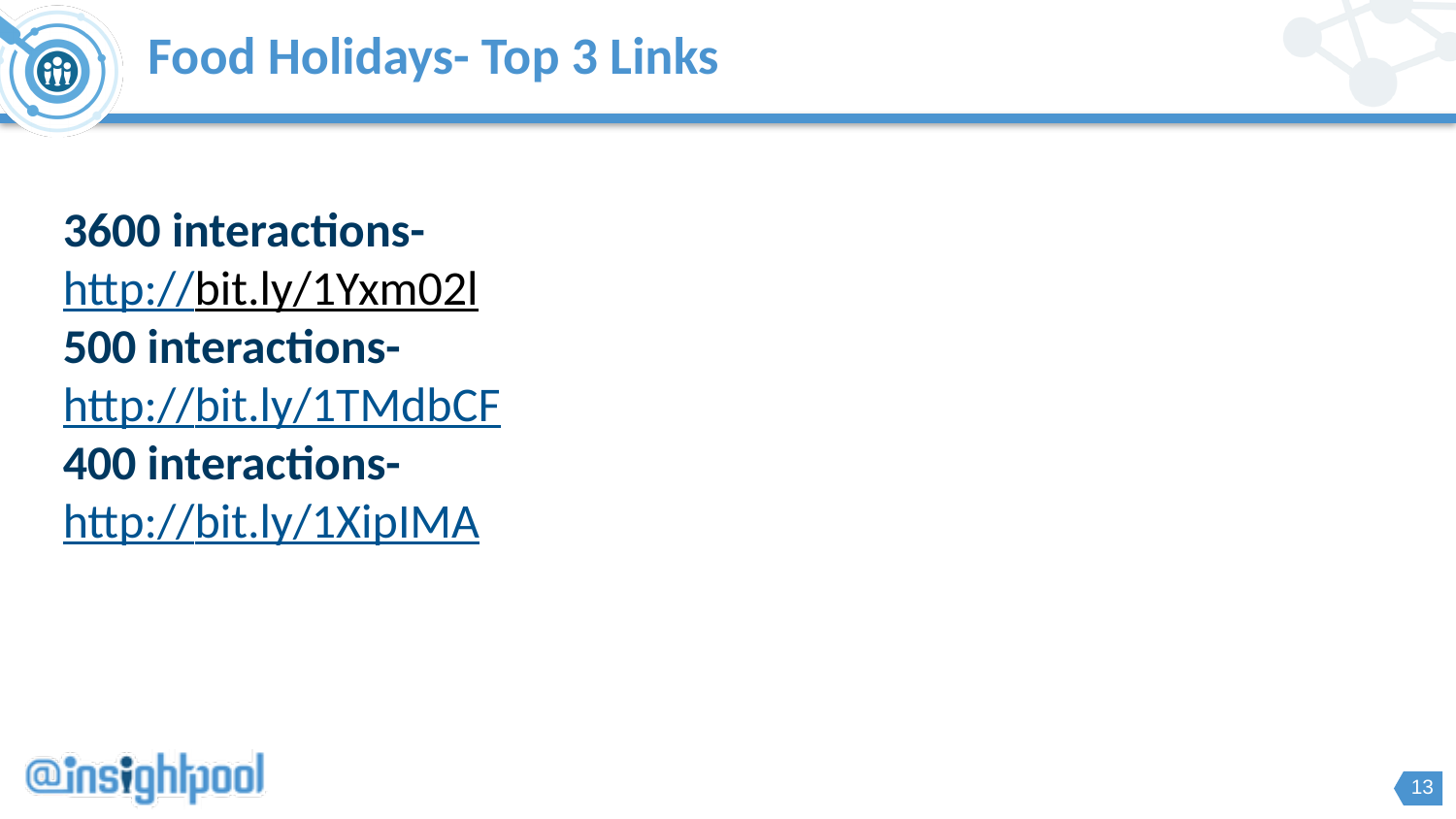

Food Holidays- Top 3 Links
3600 interactions-
http://bit.ly/1Yxm02l
500 interactions-
http://bit.ly/1TMdbCF
400 interactions-
http://bit.ly/1XipIMA